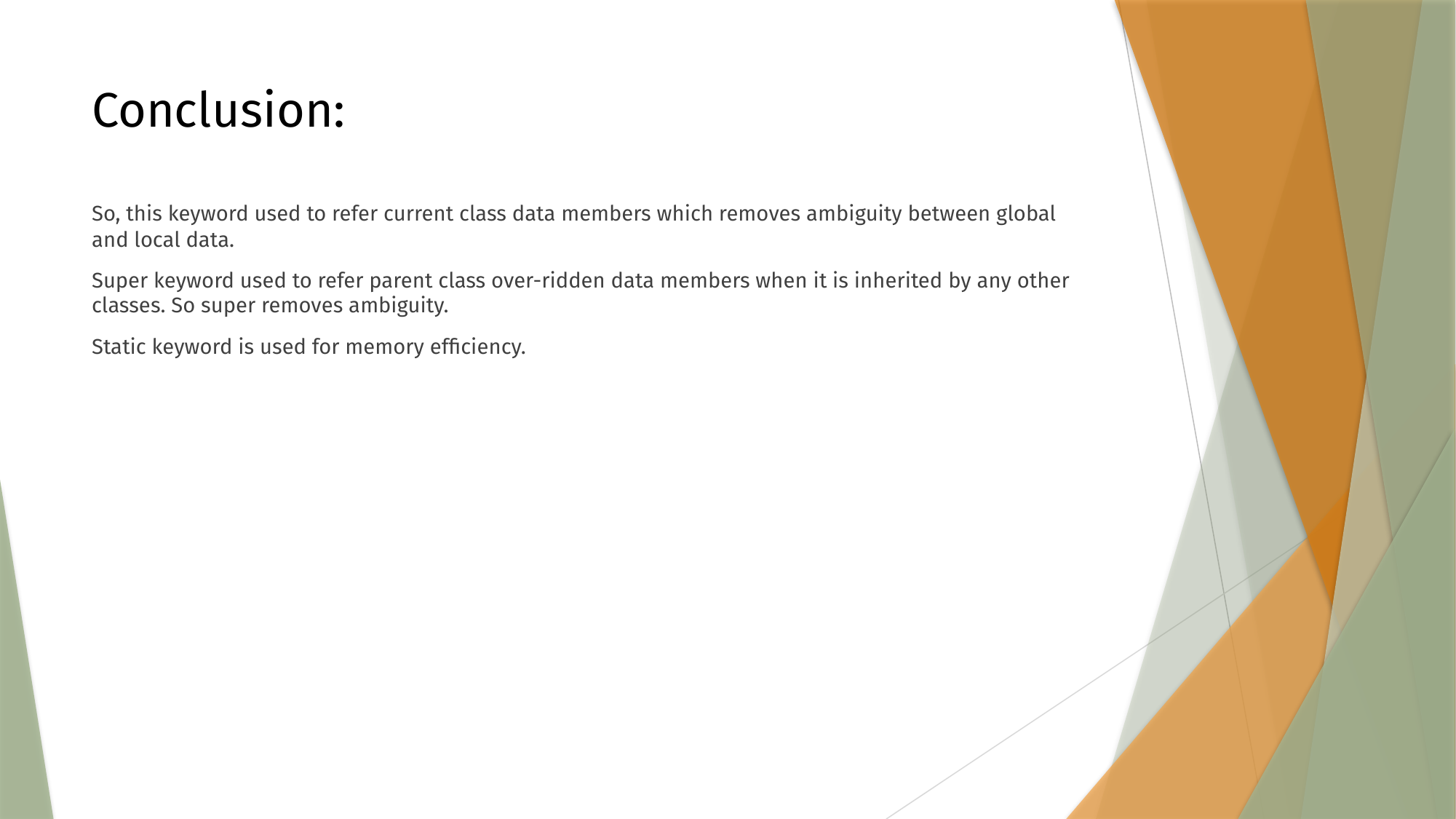

# Conclusion:
So, this keyword used to refer current class data members which removes ambiguity between global and local data.
Super keyword used to refer parent class over-ridden data members when it is inherited by any other classes. So super removes ambiguity.
Static keyword is used for memory efficiency.